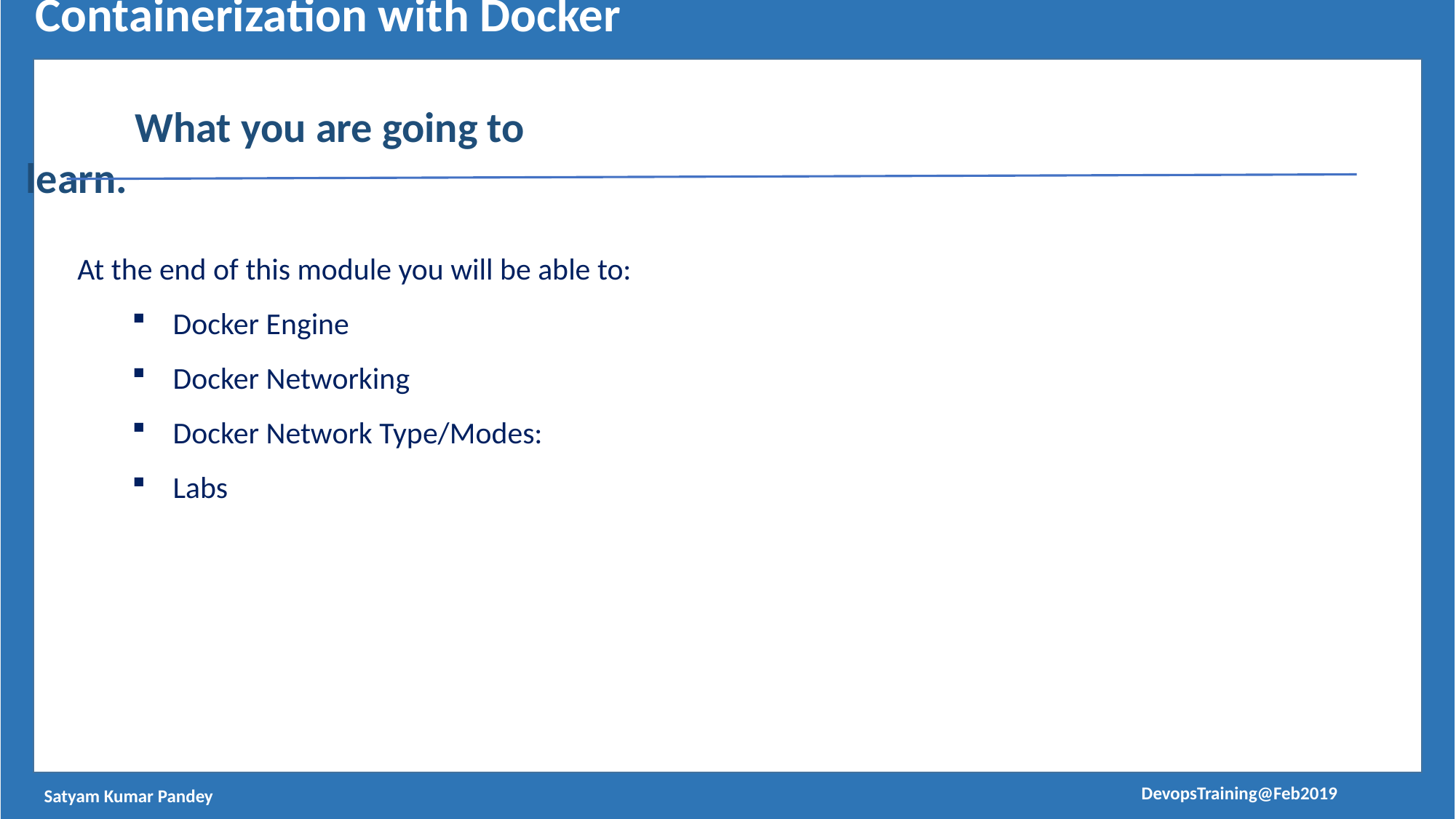

Containerization with Docker

	What you are going to learn.
At the end of this module you will be able to:
Docker Engine
Docker Networking
Docker Network Type/Modes:
Labs

DevopsTraining@Feb2019

Satyam Kumar Pandey